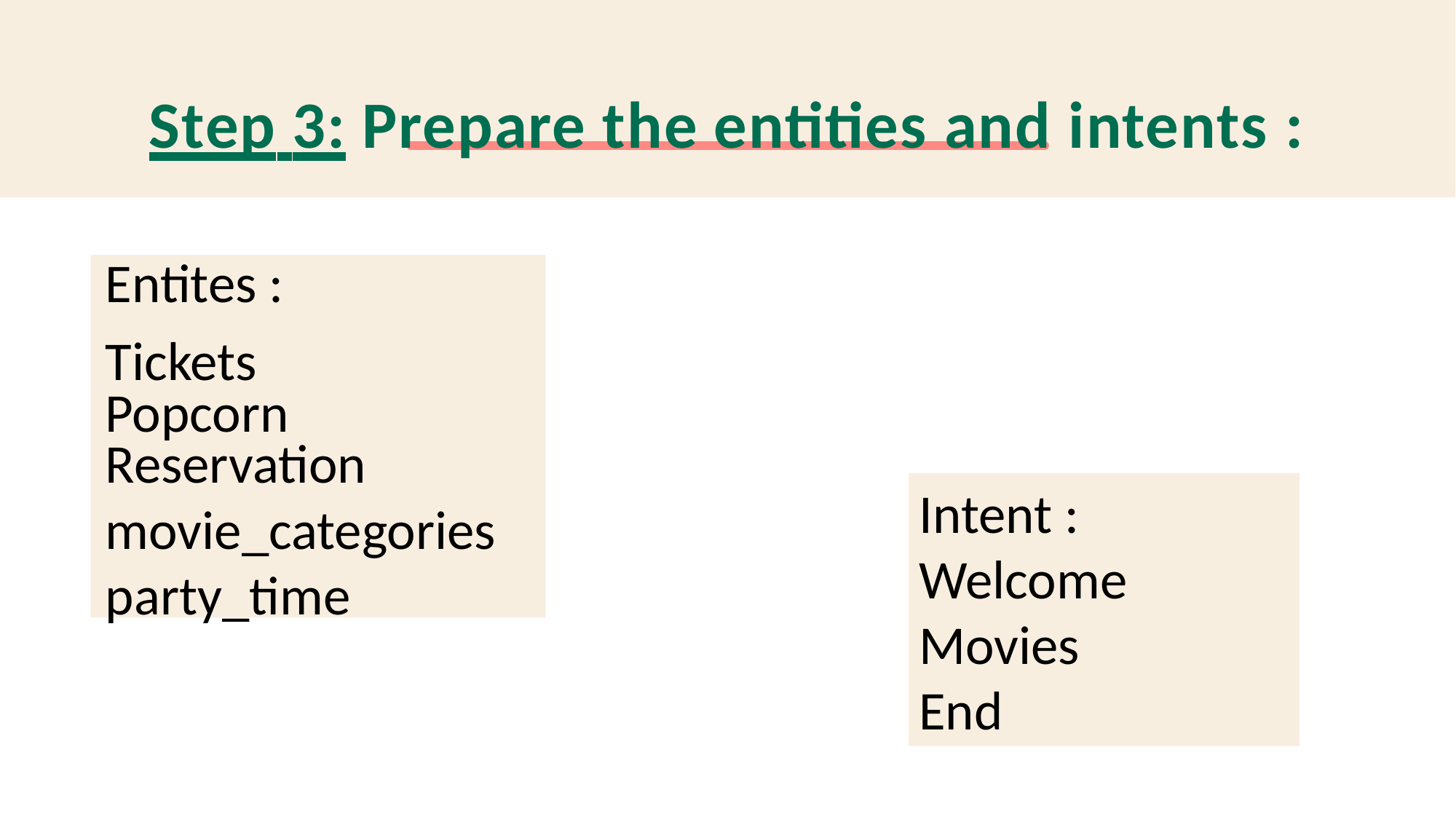

# Step 3: Prepare the entities and intents :

Entites :

Tickets

Popcorn

Reservation
movie_categories
party_time
Intent :
Welcome
Movies
End